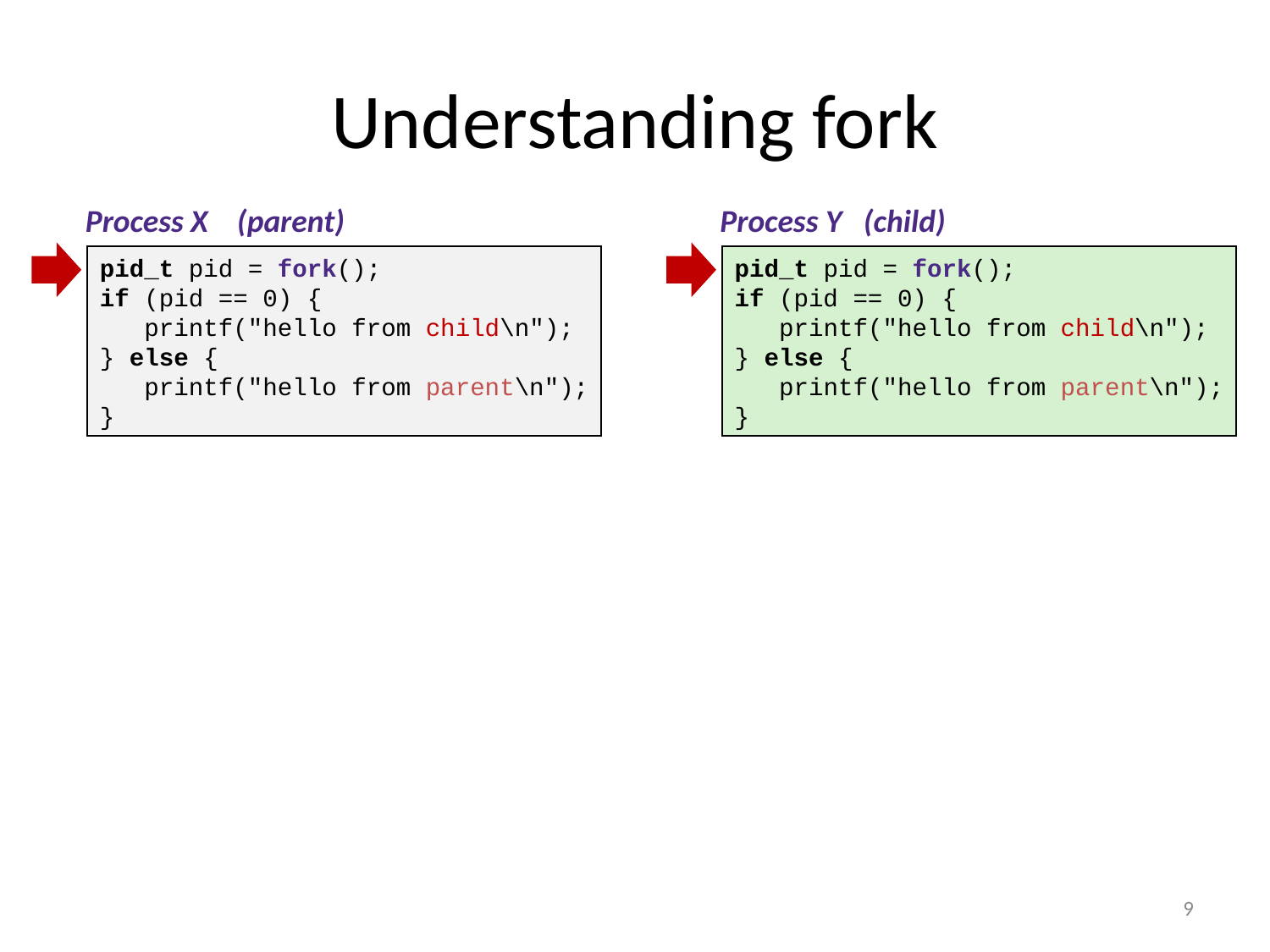

# Understanding fork
Process X    (parent)
Process Y   (child)

pid_t pid = fork();
if (pid == 0) {
   printf("hello from child\n");
} else {
   printf("hello from parent\n");
}
pid_t pid = fork();
if (pid == 0) {
   printf("hello from child\n");
} else {
   printf("hello from parent\n");
}
9